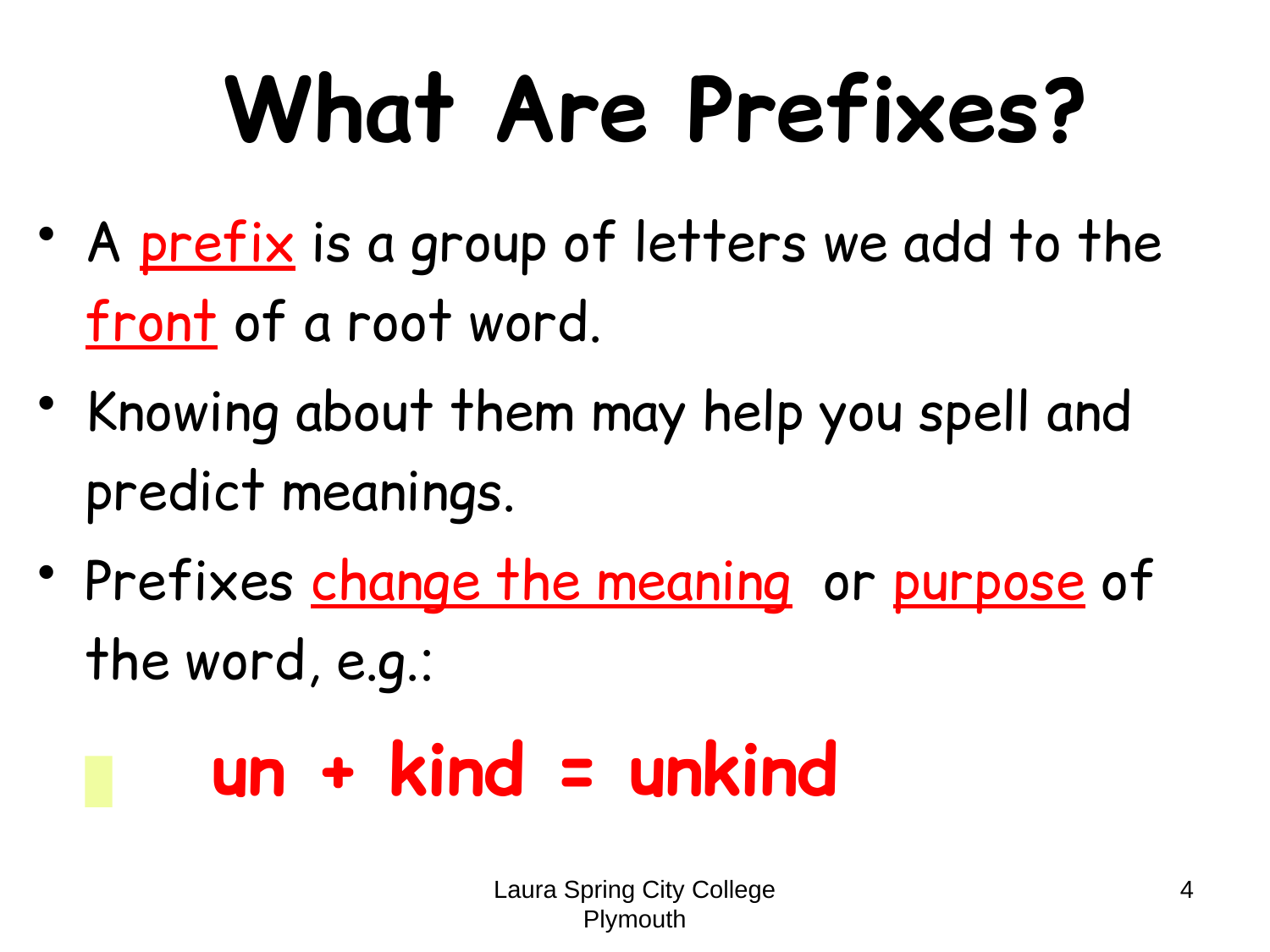

What Are Prefixes?
A prefix is a group of letters we add to the front of a root word.
Knowing about them may help you spell and predict meanings.
Prefixes change the meaning  or purpose of the word, e.g.:
		un + kind = unkind

Laura Spring City College Plymouth
4